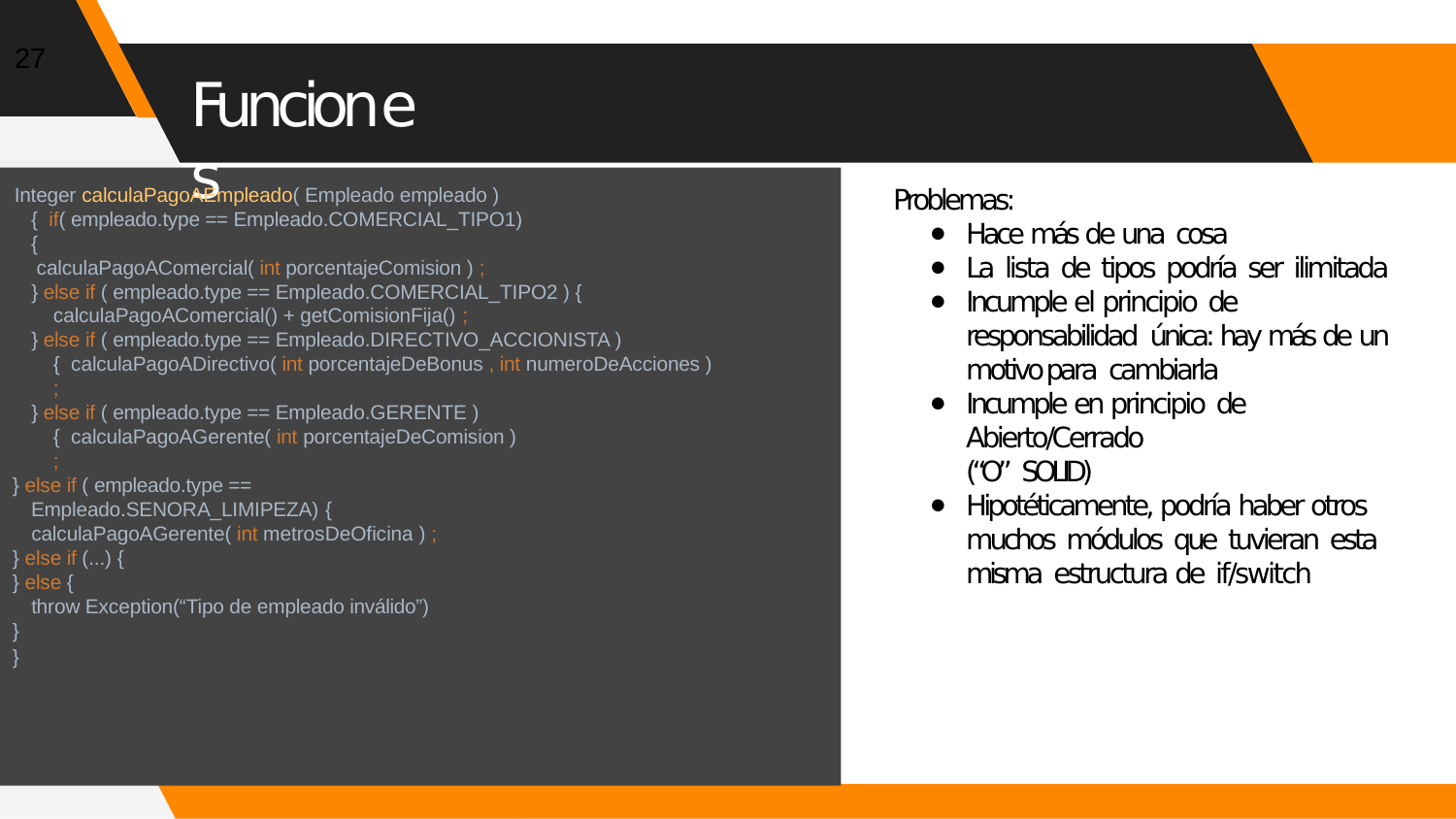

27
# Funciones
Problemas:
Hace más de una cosa
La lista de tipos podría ser ilimitada
Incumple el principio de responsabilidad  única: hay más de un motivo para  cambiarla
Incumple en principio de Abierto/Cerrado
(“O” SOLID)
Hipotéticamente, podría haber otros  muchos módulos que tuvieran esta misma  estructura de if/switch
Integer calculaPagoAEmpleado( Empleado empleado ) {  if( empleado.type == Empleado.COMERCIAL_TIPO1) {
calculaPagoAComercial( int porcentajeComision ) ;
} else if ( empleado.type == Empleado.COMERCIAL_TIPO2 ) {  calculaPagoAComercial() + getComisionFija() ;
} else if ( empleado.type == Empleado.DIRECTIVO_ACCIONISTA ) {  calculaPagoADirectivo( int porcentajeDeBonus , int numeroDeAcciones ) ;
} else if ( empleado.type == Empleado.GERENTE ) {  calculaPagoAGerente( int porcentajeDeComision ) ;
} else if ( empleado.type == Empleado.SENORA_LIMIPEZA) {
calculaPagoAGerente( int metrosDeOficina ) ;
} else if (...) {
} else {
throw Exception(“Tipo de empleado inválido”)
}
}